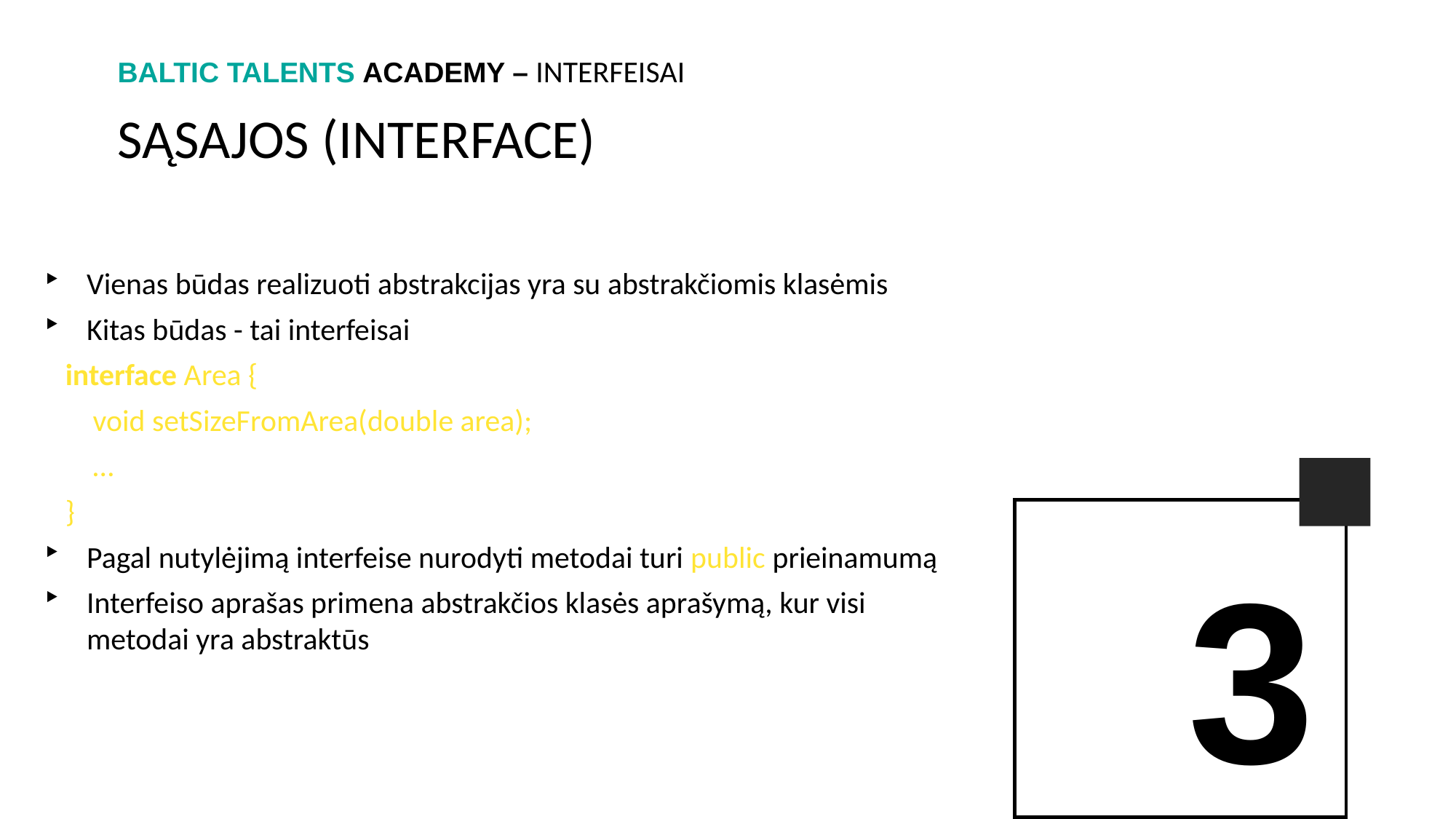

BALTIc TALENTs AcADEMy – Interfeisai
Sąsajos (interface)
Vienas būdas realizuoti abstrakcijas yra su abstrakčiomis klasėmis
Kitas būdas - tai interfeisai
interface Area {
    void setSizeFromArea(double area);
    …
}
Pagal nutylėjimą interfeise nurodyti metodai turi public prieinamumą
Interfeiso aprašas primena abstrakčios klasės aprašymą, kur visi metodai yra abstraktūs

3